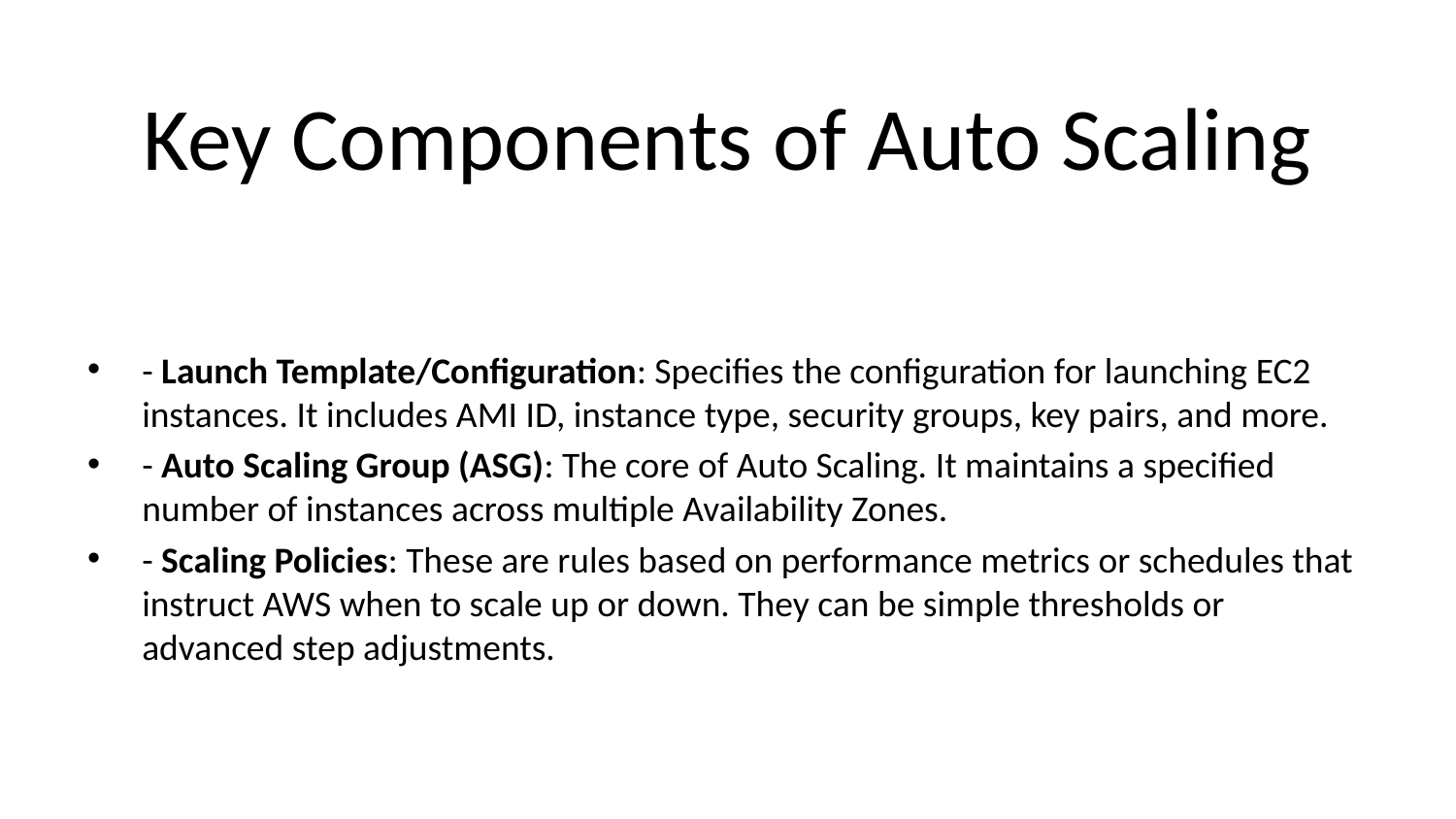

# Key Components of Auto Scaling

- Launch Template/Configuration: Specifies the configuration for launching EC2 instances. It includes AMI ID, instance type, security groups, key pairs, and more.
- Auto Scaling Group (ASG): The core of Auto Scaling. It maintains a specified number of instances across multiple Availability Zones.
- Scaling Policies: These are rules based on performance metrics or schedules that instruct AWS when to scale up or down. They can be simple thresholds or advanced step adjustments.